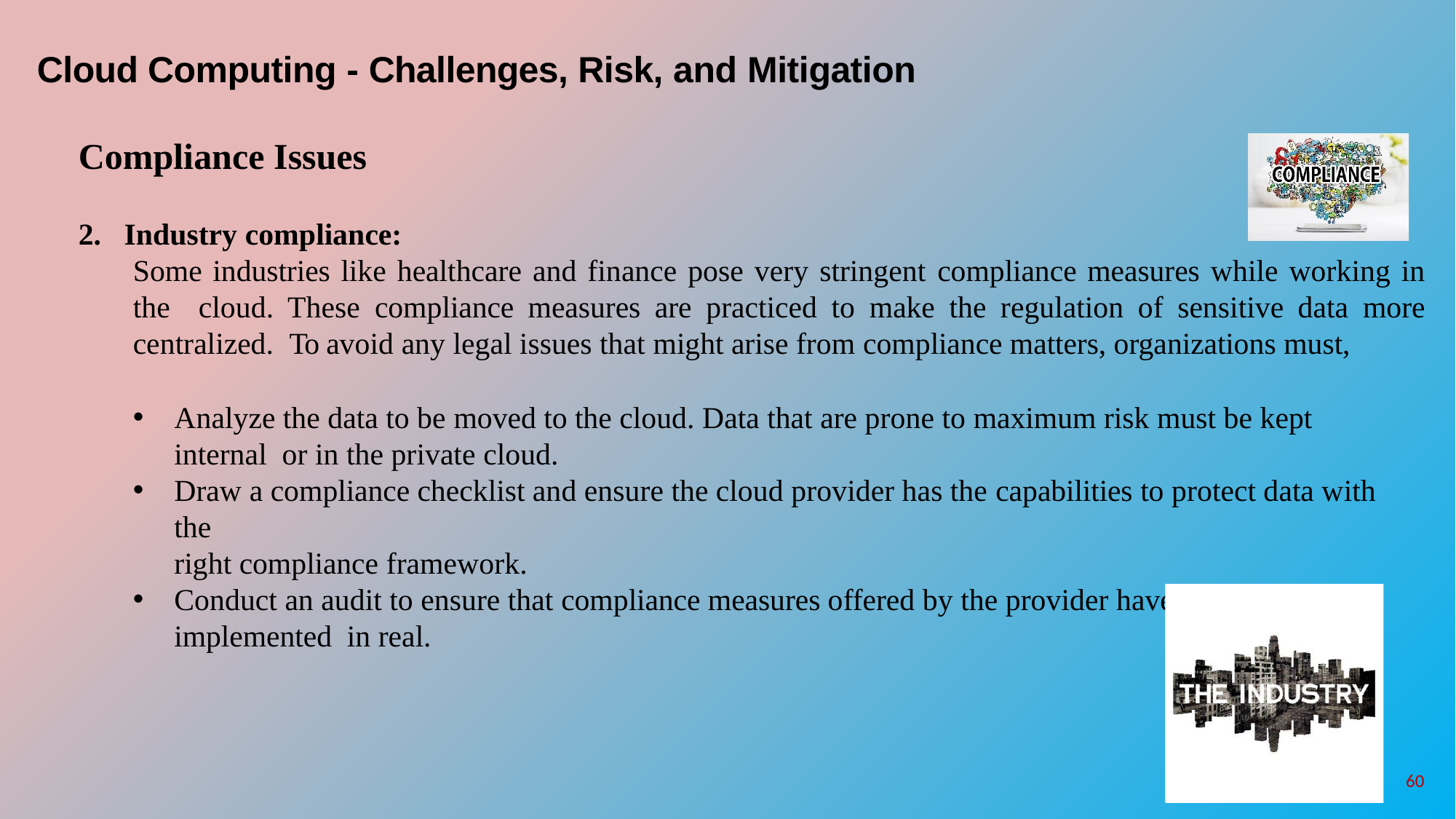

# Cloud Computing - Challenges, Risk, and Mitigation
Compliance Issues

Industry compliance:
Some industries like healthcare and finance pose very stringent compliance measures while working in the  cloud. These compliance measures are practiced to make the regulation of sensitive data more centralized.  To avoid any legal issues that might arise from compliance matters, organizations must,

Analyze the data to be moved to the cloud. Data that are prone to maximum risk must be kept internal  or in the private cloud.
Draw a compliance checklist and ensure the cloud provider has the capabilities to protect data with the
right compliance framework.
Conduct an audit to ensure that compliance measures offered by the provider have been implemented  in real.

60